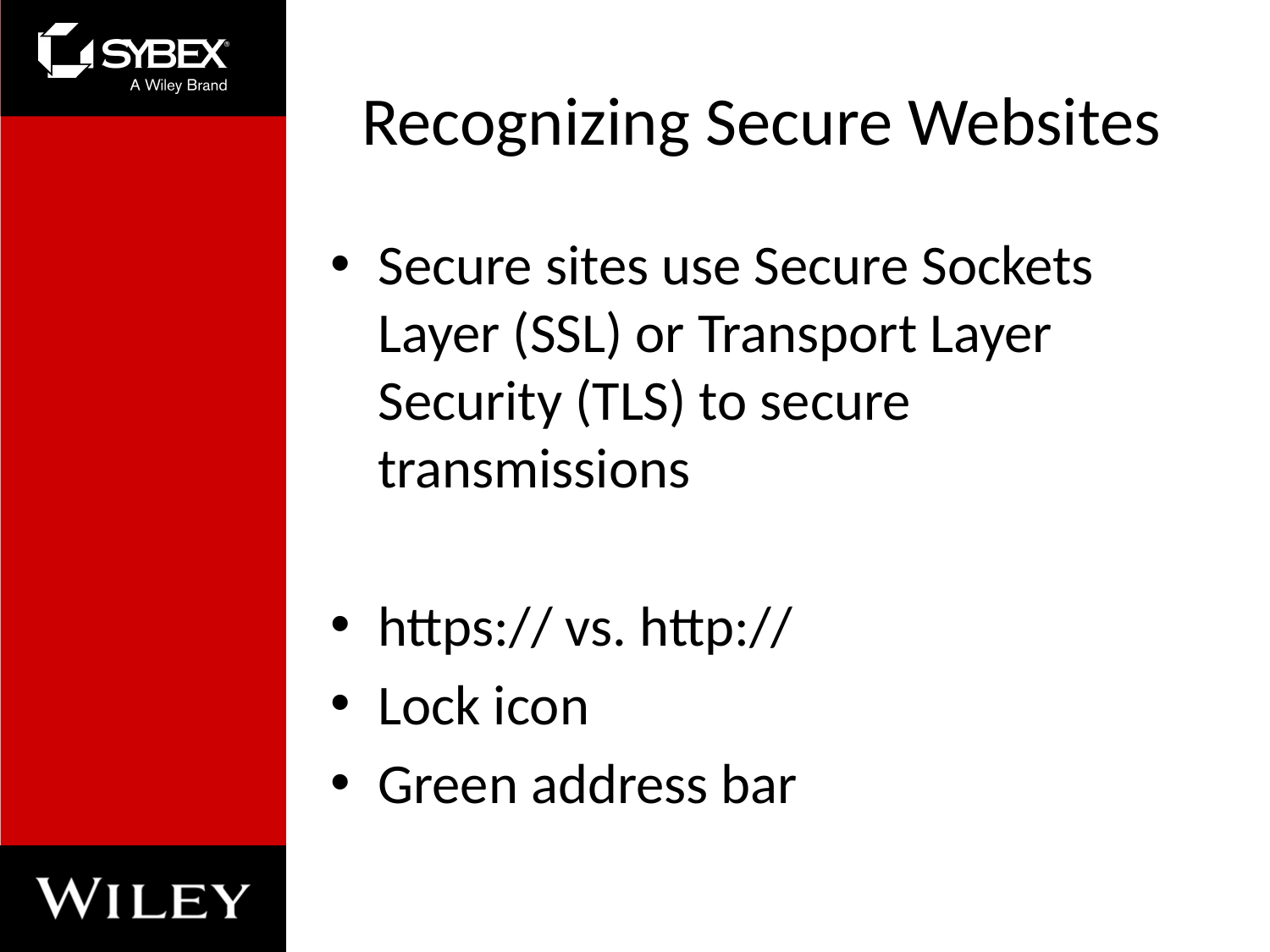

# Recognizing Secure Websites
Secure sites use Secure Sockets Layer (SSL) or Transport Layer Security (TLS) to secure transmissions

https:// vs. http://
Lock icon
Green address bar